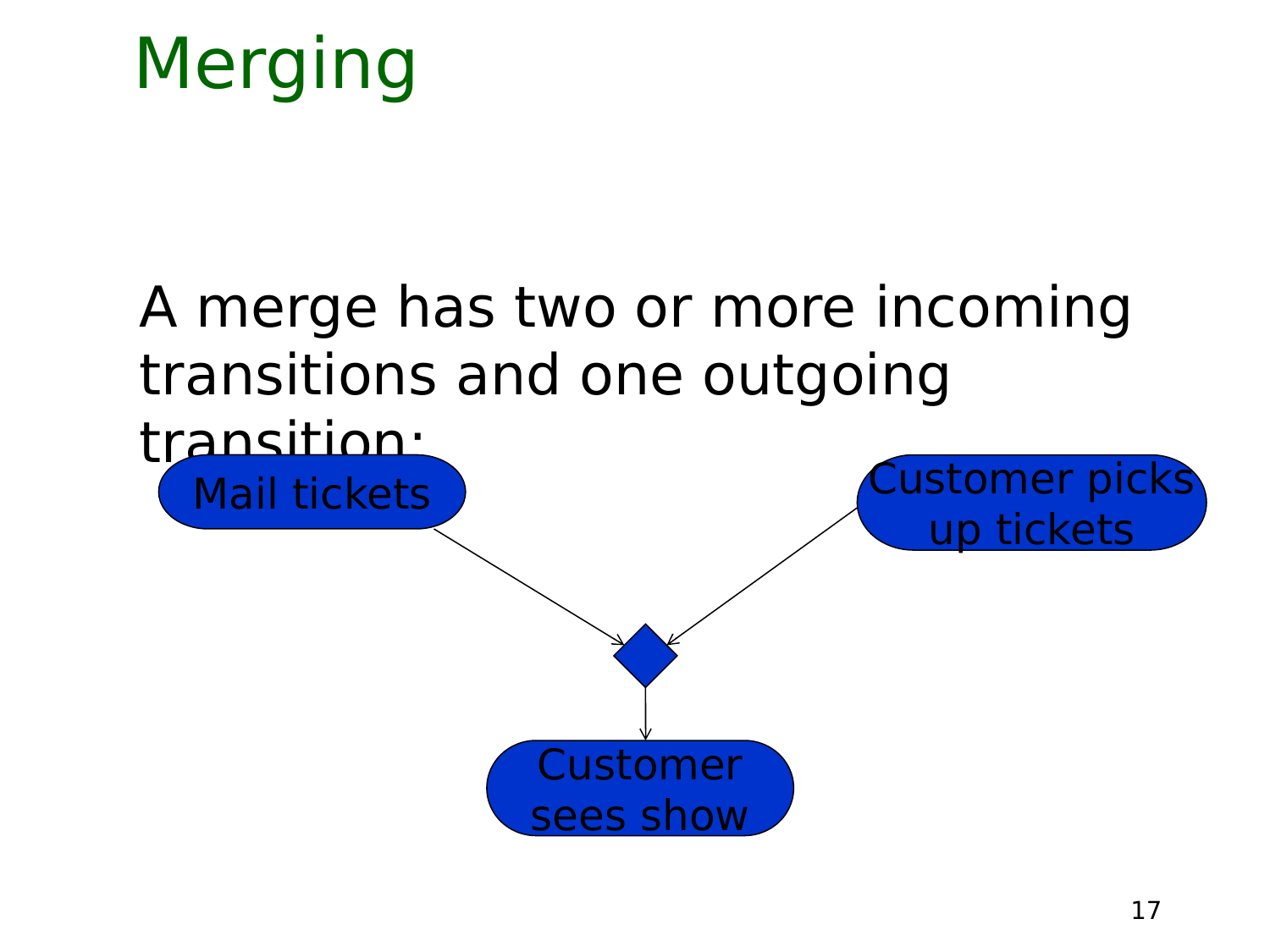

# Merging
A merge has two or more incoming transitions and one outgoing transition:
Mail tickets
Customer picks
up tickets

Customer
sees show
17